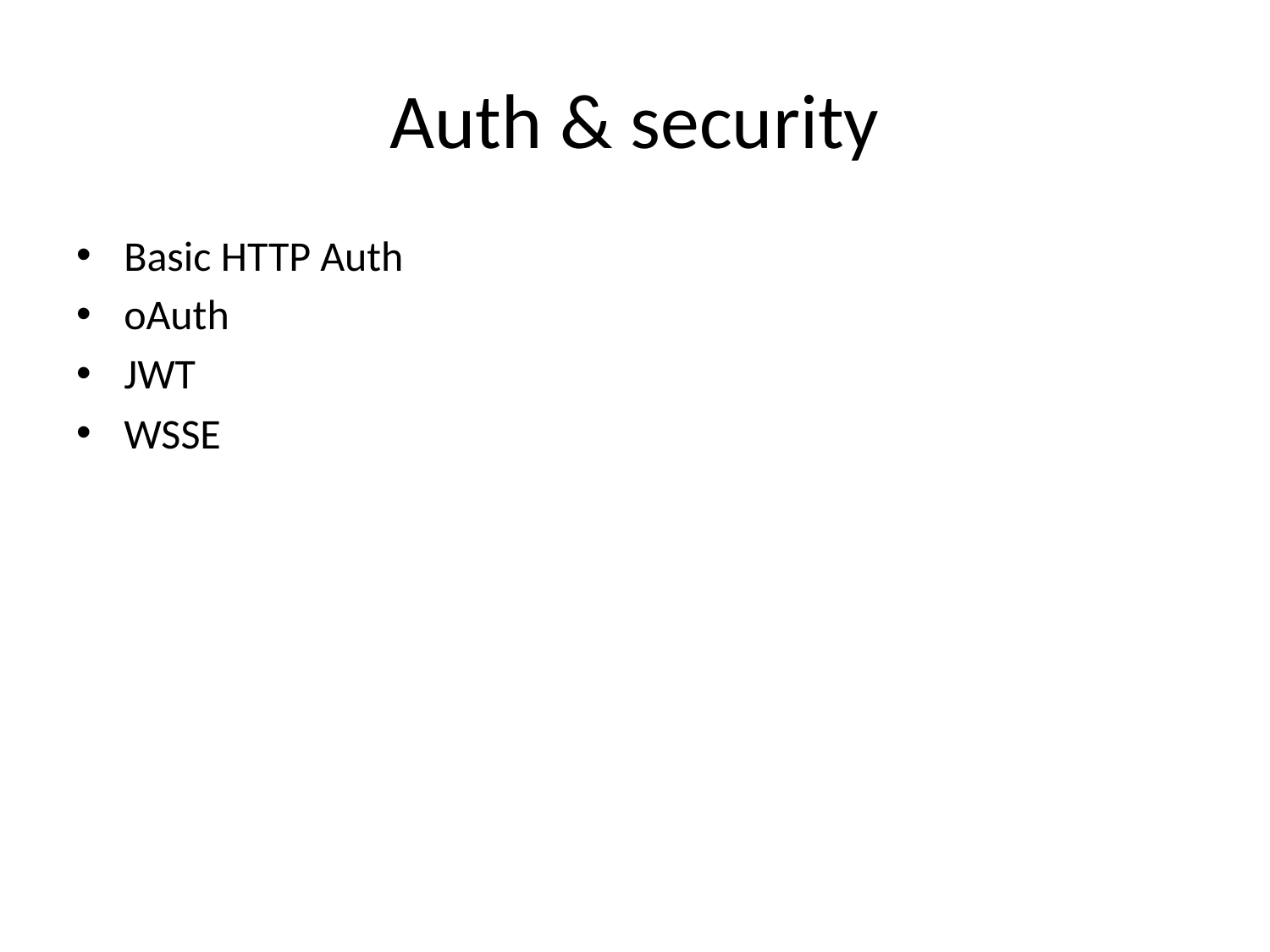

# Auth & security
Basic HTTP Auth
oAuth
JWT
WSSE